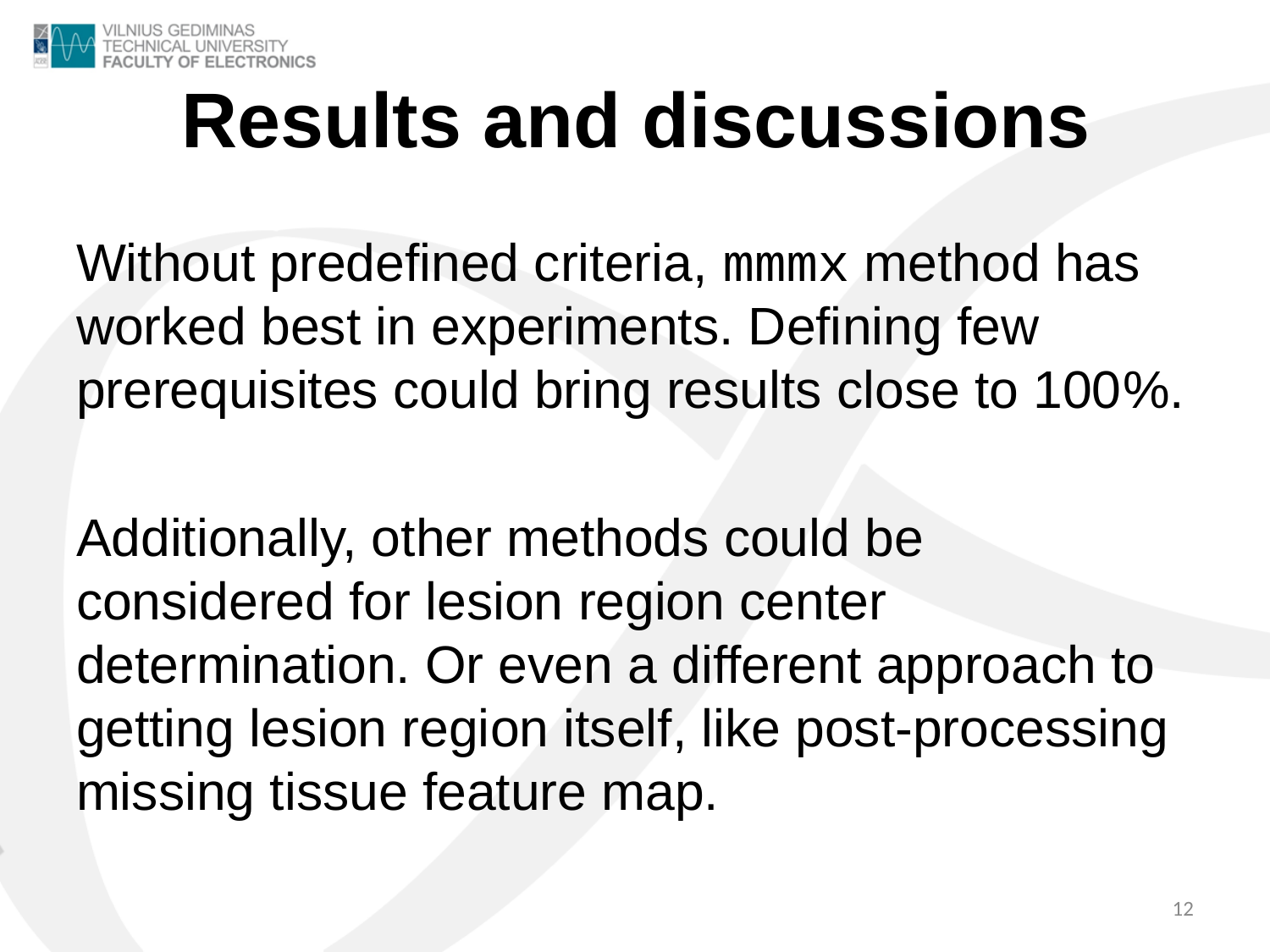

# Results and discussions
Without predefined criteria, mmmx method has worked best in experiments. Defining few prerequisites could bring results close to 100%.

Additionally, other methods could be considered for lesion region center determination. Or even a different approach to getting lesion region itself, like post-processing missing tissue feature map.
12